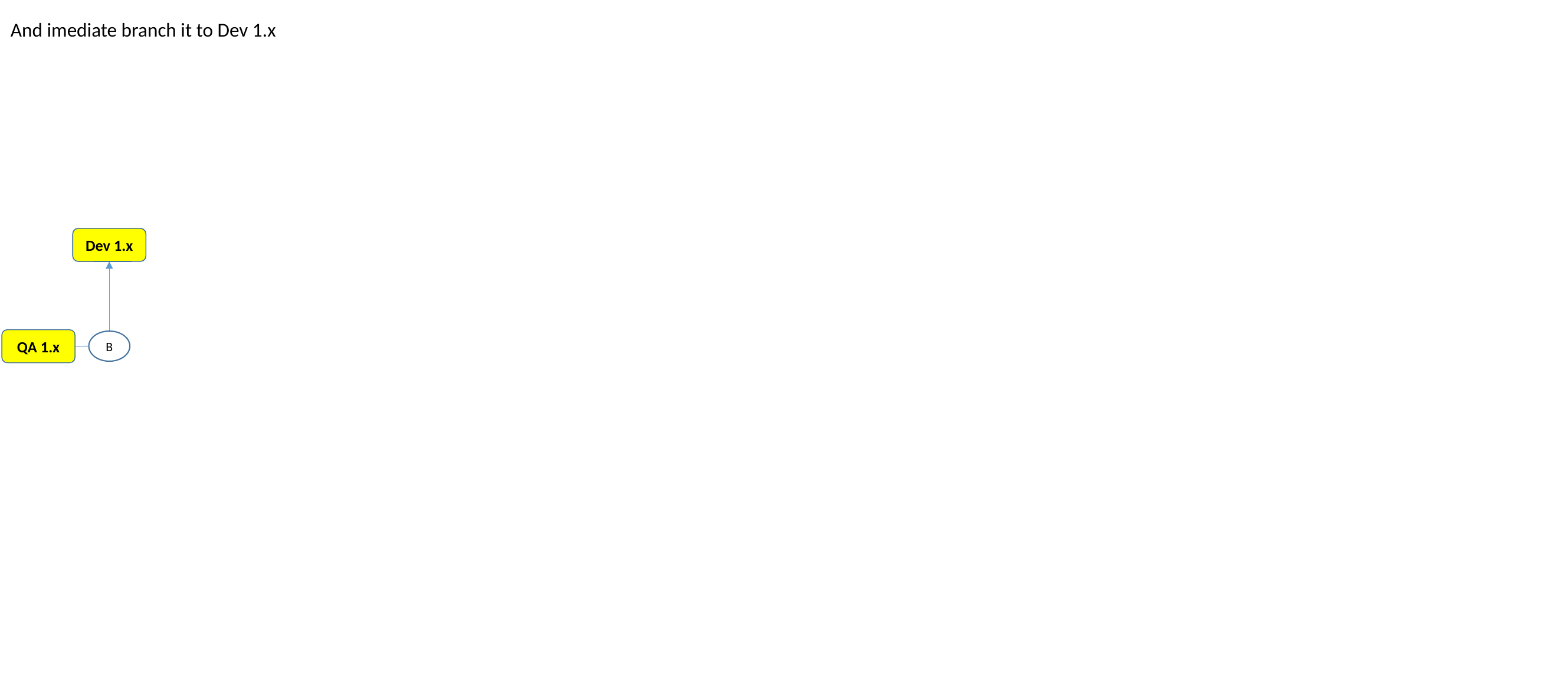

And imediate branch it to Dev 1.x
Dev 1.x
QA 1.x
B